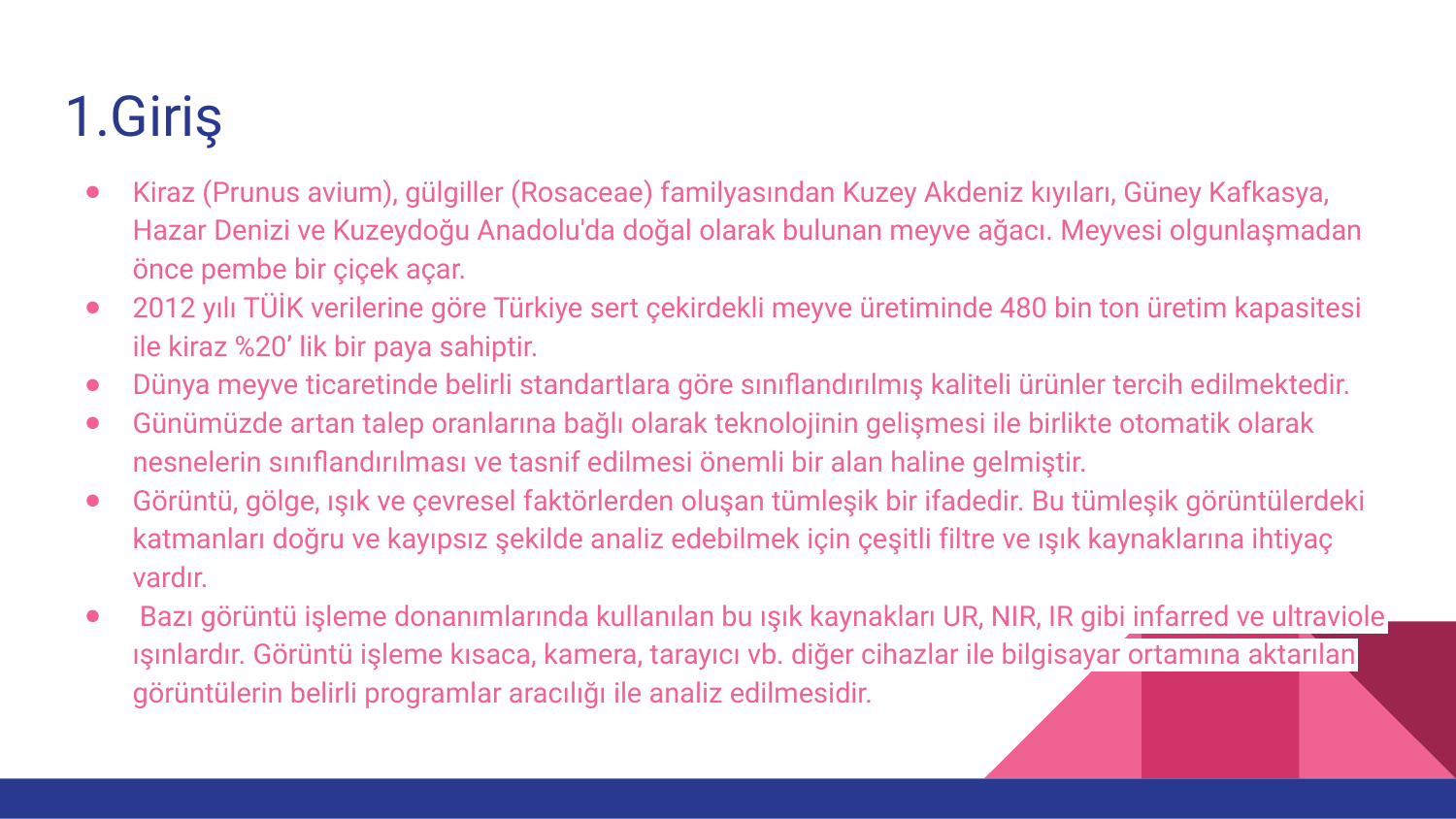

# 1.Giriş

Kiraz (Prunus avium), gülgiller (Rosaceae) familyasından Kuzey Akdeniz kıyıları, Güney Kafkasya, Hazar Denizi ve Kuzeydoğu Anadolu'da doğal olarak bulunan meyve ağacı. Meyvesi olgunlaşmadan önce pembe bir çiçek açar.
2012 yılı TÜİK verilerine göre Türkiye sert çekirdekli meyve üretiminde 480 bin ton üretim kapasitesi ile kiraz %20’ lik bir paya sahiptir.
Dünya meyve ticaretinde belirli standartlara göre sınıflandırılmış kaliteli ürünler tercih edilmektedir.
Günümüzde artan talep oranlarına bağlı olarak teknolojinin gelişmesi ile birlikte otomatik olarak nesnelerin sınıflandırılması ve tasnif edilmesi önemli bir alan haline gelmiştir.
Görüntü, gölge, ışık ve çevresel faktörlerden oluşan tümleşik bir ifadedir. Bu tümleşik görüntülerdeki katmanları doğru ve kayıpsız şekilde analiz edebilmek için çeşitli filtre ve ışık kaynaklarına ihtiyaç vardır.
 Bazı görüntü işleme donanımlarında kullanılan bu ışık kaynakları UR, NIR, IR gibi infarred ve ultraviole ışınlardır. Görüntü işleme kısaca, kamera, tarayıcı vb. diğer cihazlar ile bilgisayar ortamına aktarılan görüntülerin belirli programlar aracılığı ile analiz edilmesidir.